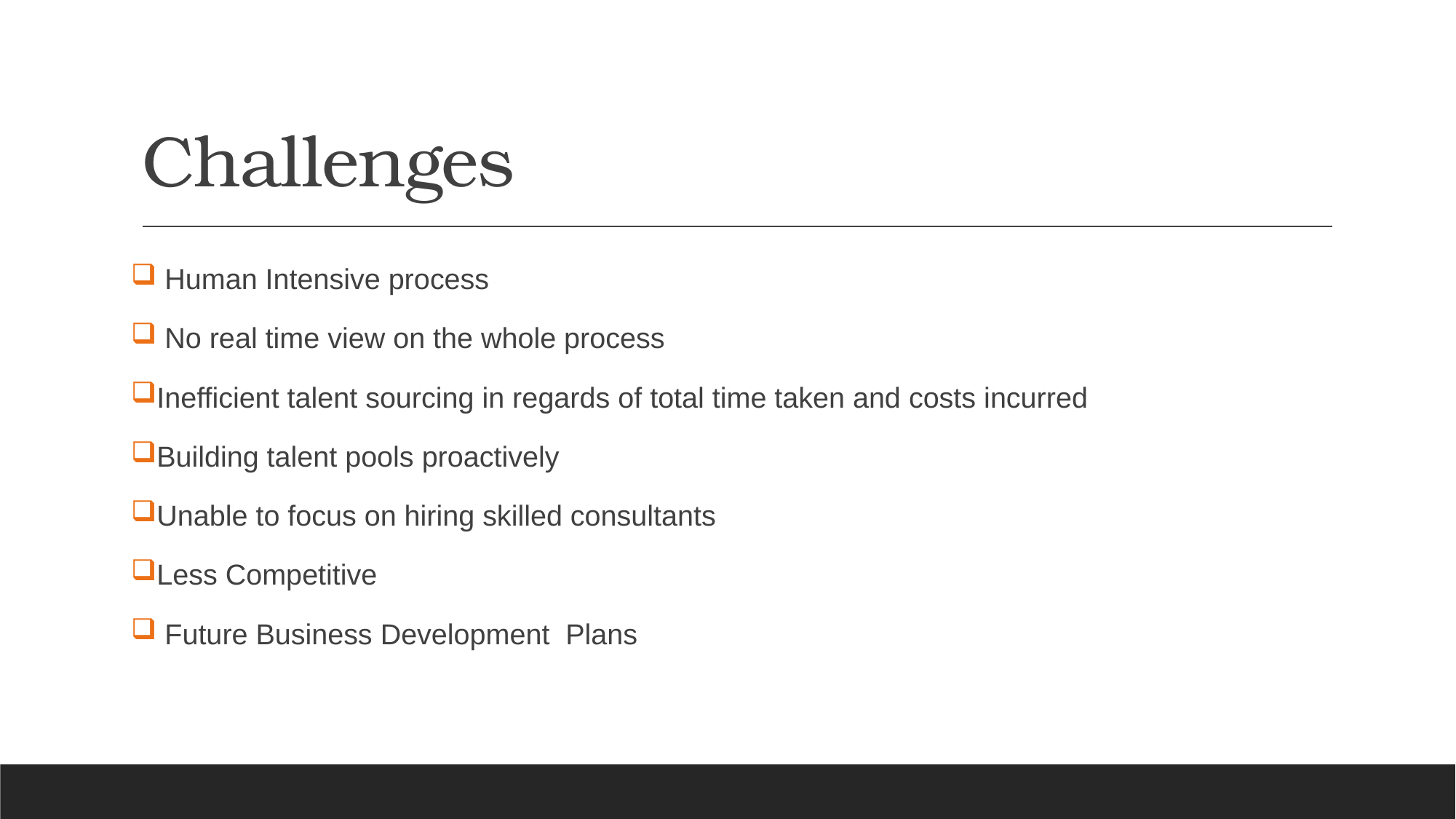

# Challenges
 Human Intensive process
 No real time view on the whole process
Inefficient talent sourcing in regards of total time taken and costs incurred
Building talent pools proactively
Unable to focus on hiring skilled consultants
Less Competitive
 Future Business Development  Plans